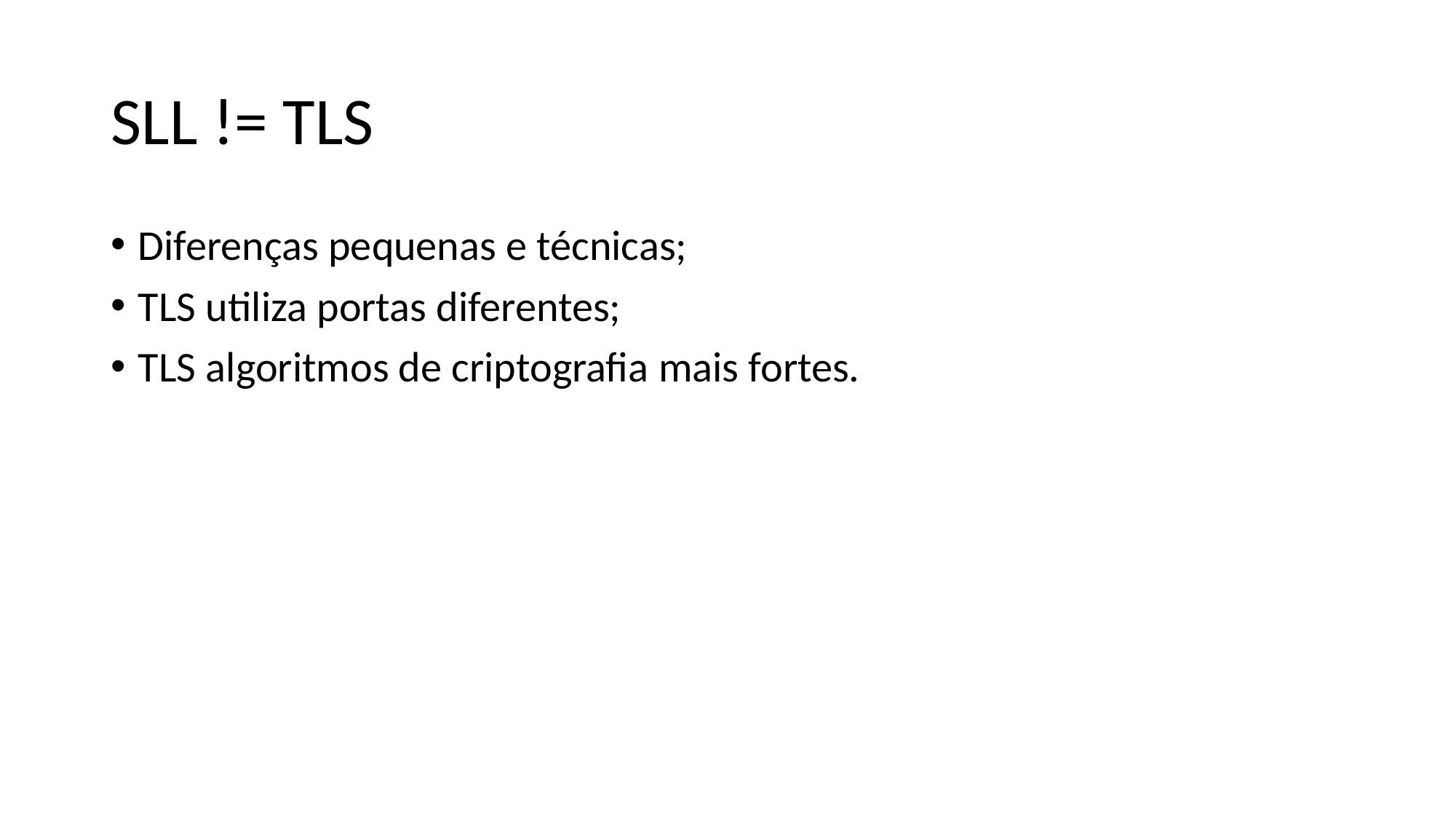

# SLL != TLS
Diferenças pequenas e técnicas;
TLS utiliza portas diferentes;
TLS algoritmos de criptografia mais fortes.